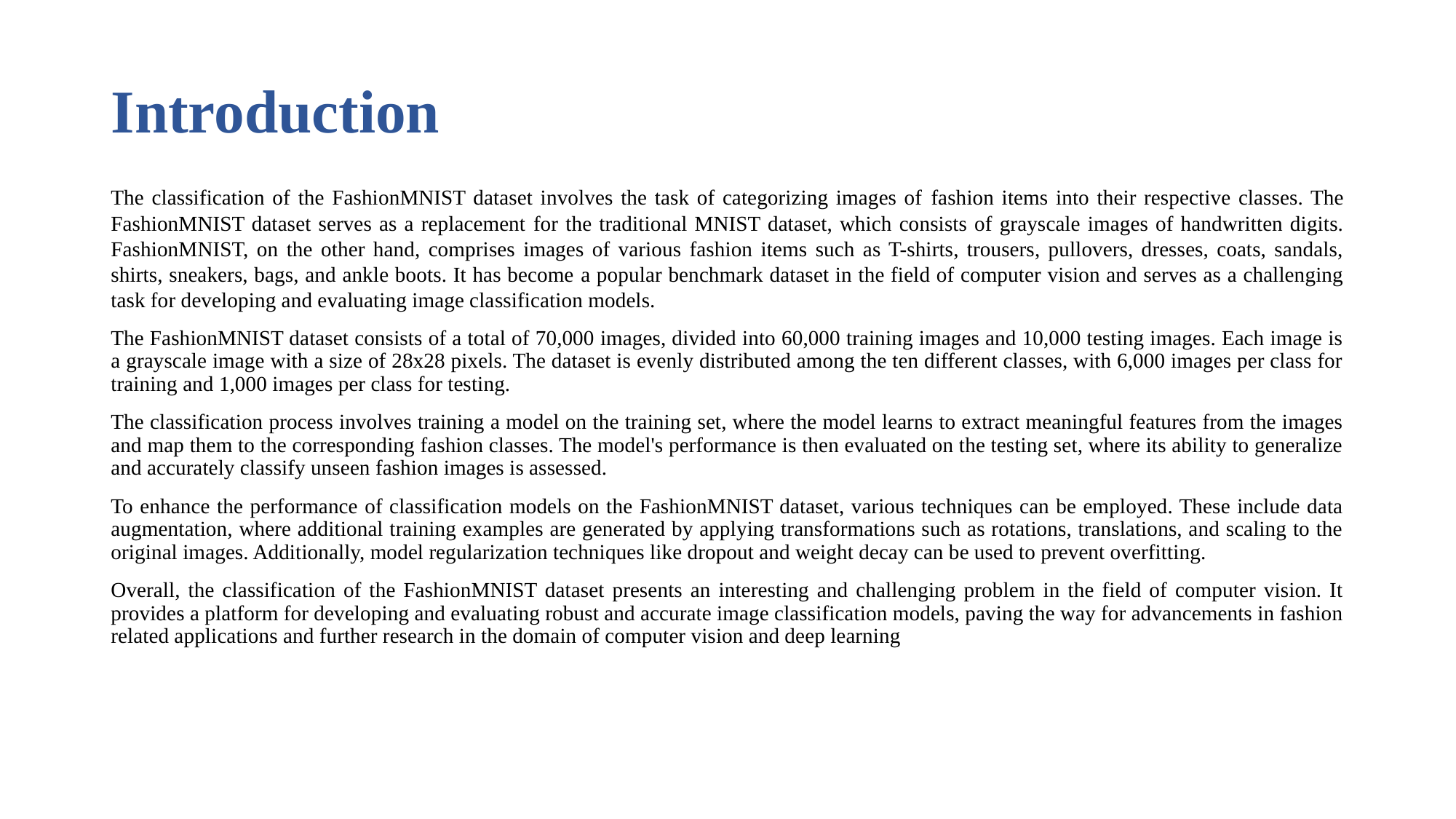

# Introduction
The classification of the FashionMNIST dataset involves the task of categorizing images of fashion items into their respective classes. The FashionMNIST dataset serves as a replacement for the traditional MNIST dataset, which consists of grayscale images of handwritten digits. FashionMNIST, on the other hand, comprises images of various fashion items such as T-shirts, trousers, pullovers, dresses, coats, sandals, shirts, sneakers, bags, and ankle boots. It has become a popular benchmark dataset in the field of computer vision and serves as a challenging task for developing and evaluating image classification models.
The FashionMNIST dataset consists of a total of 70,000 images, divided into 60,000 training images and 10,000 testing images. Each image is a grayscale image with a size of 28x28 pixels. The dataset is evenly distributed among the ten different classes, with 6,000 images per class for training and 1,000 images per class for testing.
The classification process involves training a model on the training set, where the model learns to extract meaningful features from the images and map them to the corresponding fashion classes. The model's performance is then evaluated on the testing set, where its ability to generalize and accurately classify unseen fashion images is assessed.
To enhance the performance of classification models on the FashionMNIST dataset, various techniques can be employed. These include data augmentation, where additional training examples are generated by applying transformations such as rotations, translations, and scaling to the original images. Additionally, model regularization techniques like dropout and weight decay can be used to prevent overfitting.
Overall, the classification of the FashionMNIST dataset presents an interesting and challenging problem in the field of computer vision. It provides a platform for developing and evaluating robust and accurate image classification models, paving the way for advancements in fashion related applications and further research in the domain of computer vision and deep learning